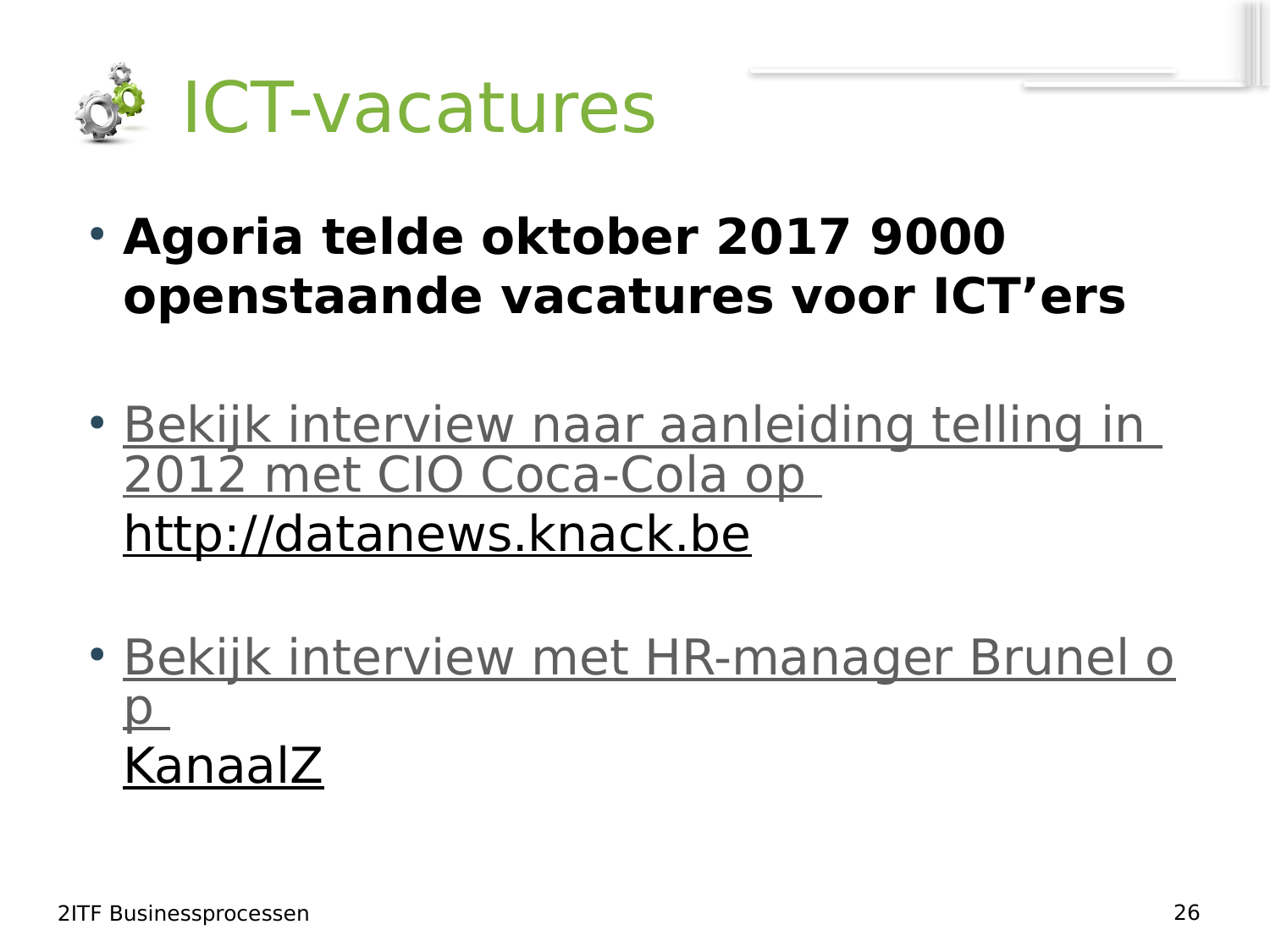

# ICT-vacatures
Agoria telde oktober 2017 9000 openstaande vacatures voor ICT’ers

Bekijk interview naar aanleiding telling in 2012 met CIO Coca-Cola op http://datanews.knack.be
Bekijk interview met HR-manager Brunel op KanaalZ

26